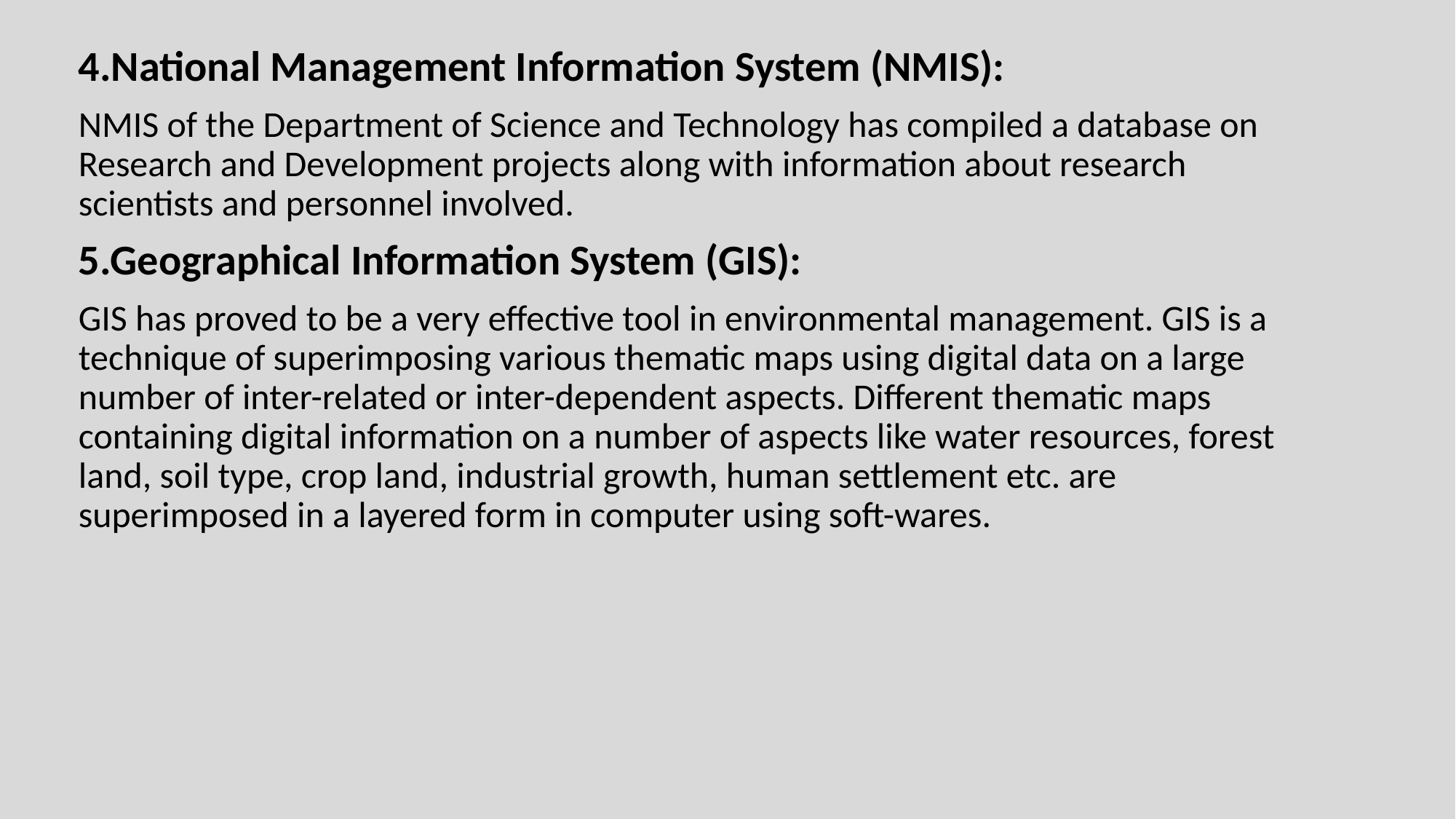

4.National Management Information System (NMIS):
NMIS of the Department of Science and Technology has compiled a database on Research and Development projects along with information about research scientists and personnel involved.
5.Geographical Information System (GIS):
GIS has proved to be a very effective tool in environmental management. GIS is a technique of superimposing various thematic maps using digital data on a large number of inter-related or inter-dependent aspects. Different thematic maps containing digital information on a number of aspects like water resources, forest land, soil type, crop land, industrial growth, human settlement etc. are superimposed in a layered form in computer using soft-wares.